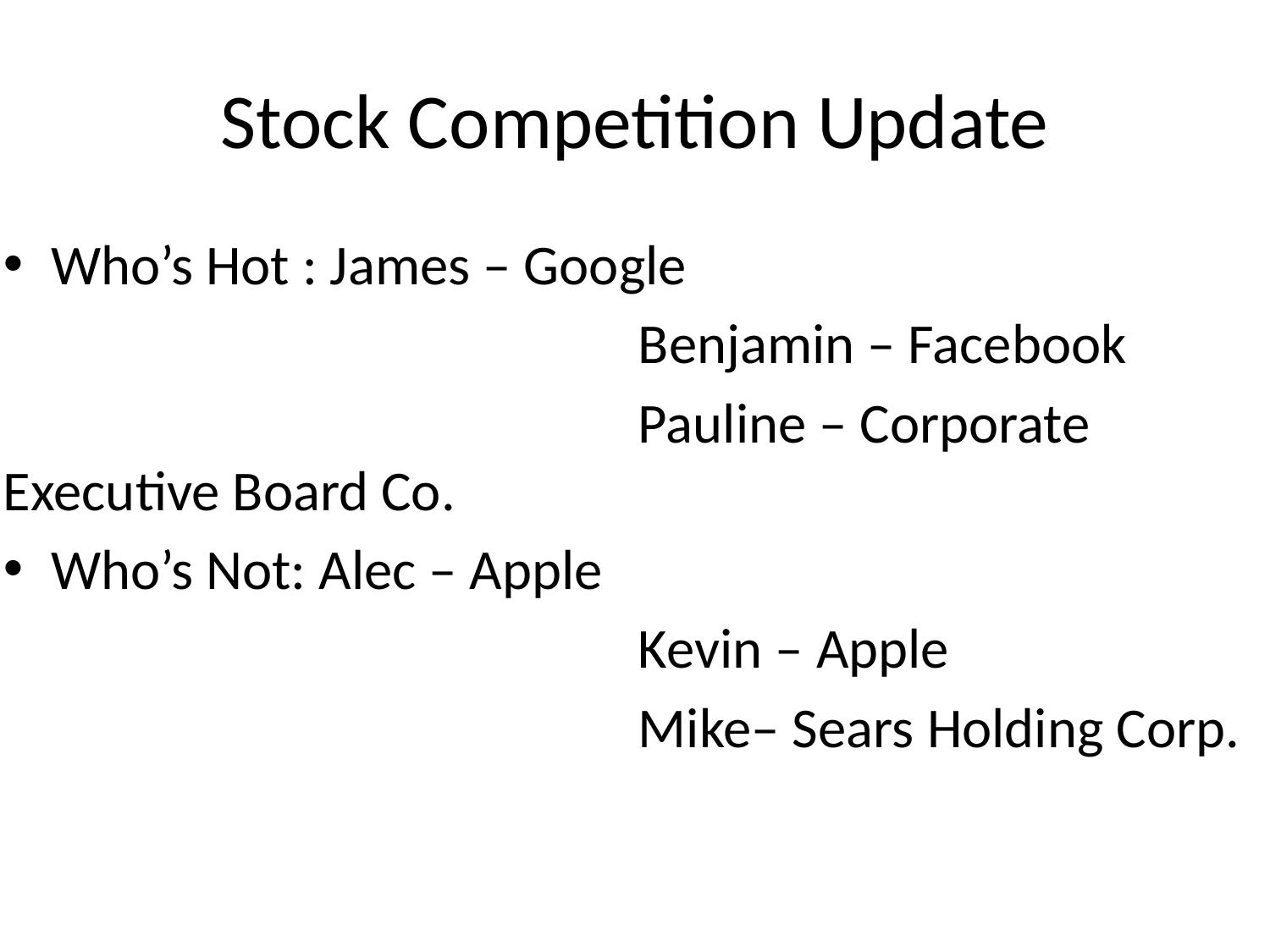

# Stock Competition Update
Who’s Hot : James – Google
					Benjamin – Facebook
					Pauline – Corporate Executive Board Co.
Who’s Not: Alec – Apple
					Kevin – Apple
					Mike– Sears Holding Corp.